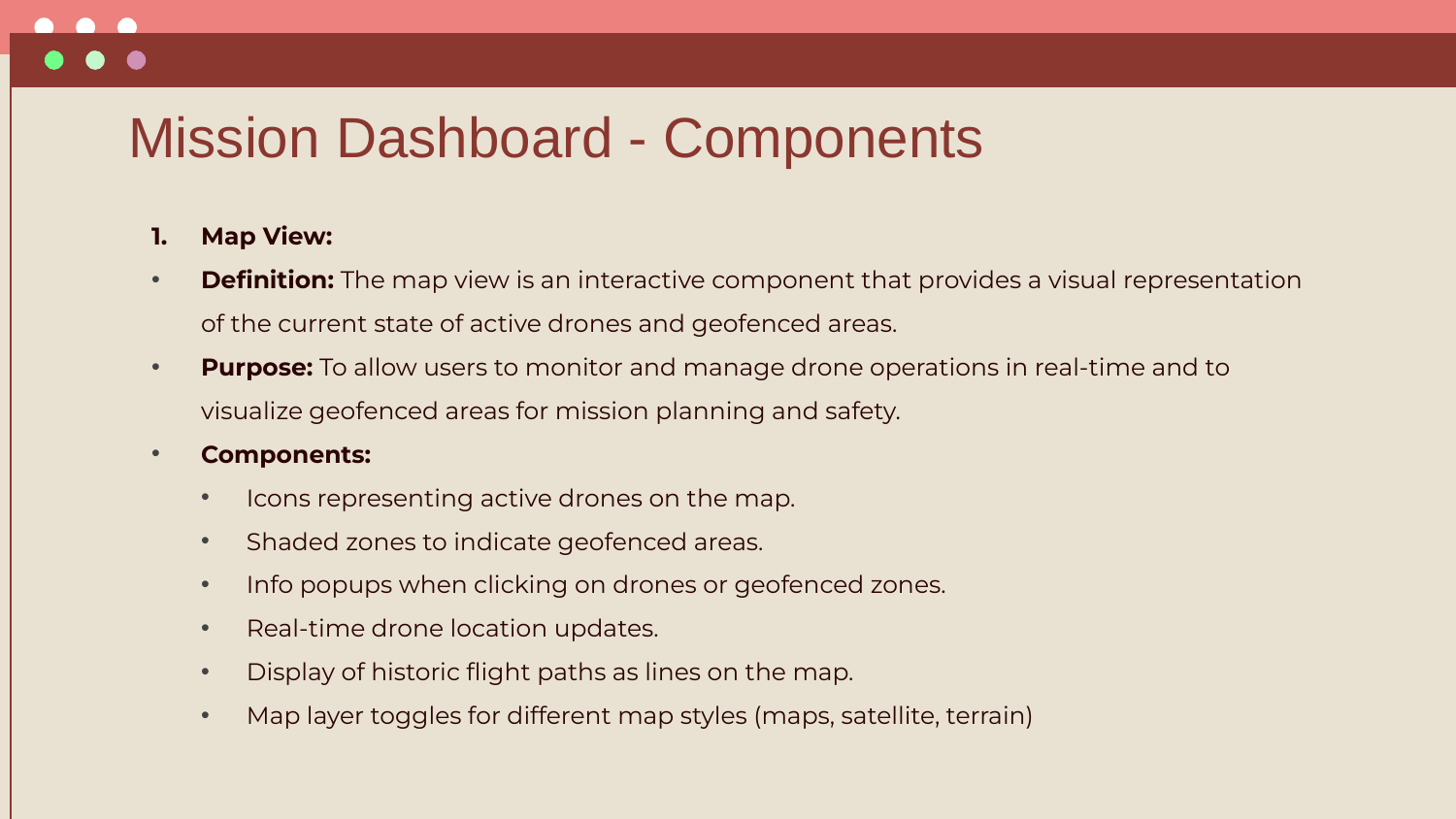

# Mission Dashboard - Components
1.     Map View:
Definition: The map view is an interactive component that provides a visual representation of the current state of active drones and geofenced areas.
Purpose: To allow users to monitor and manage drone operations in real-time and to visualize geofenced areas for mission planning and safety.
Components:
Icons representing active drones on the map.
Shaded zones to indicate geofenced areas.
Info popups when clicking on drones or geofenced zones.
Real-time drone location updates.
Display of historic flight paths as lines on the map.
Map layer toggles for different map styles (maps, satellite, terrain)